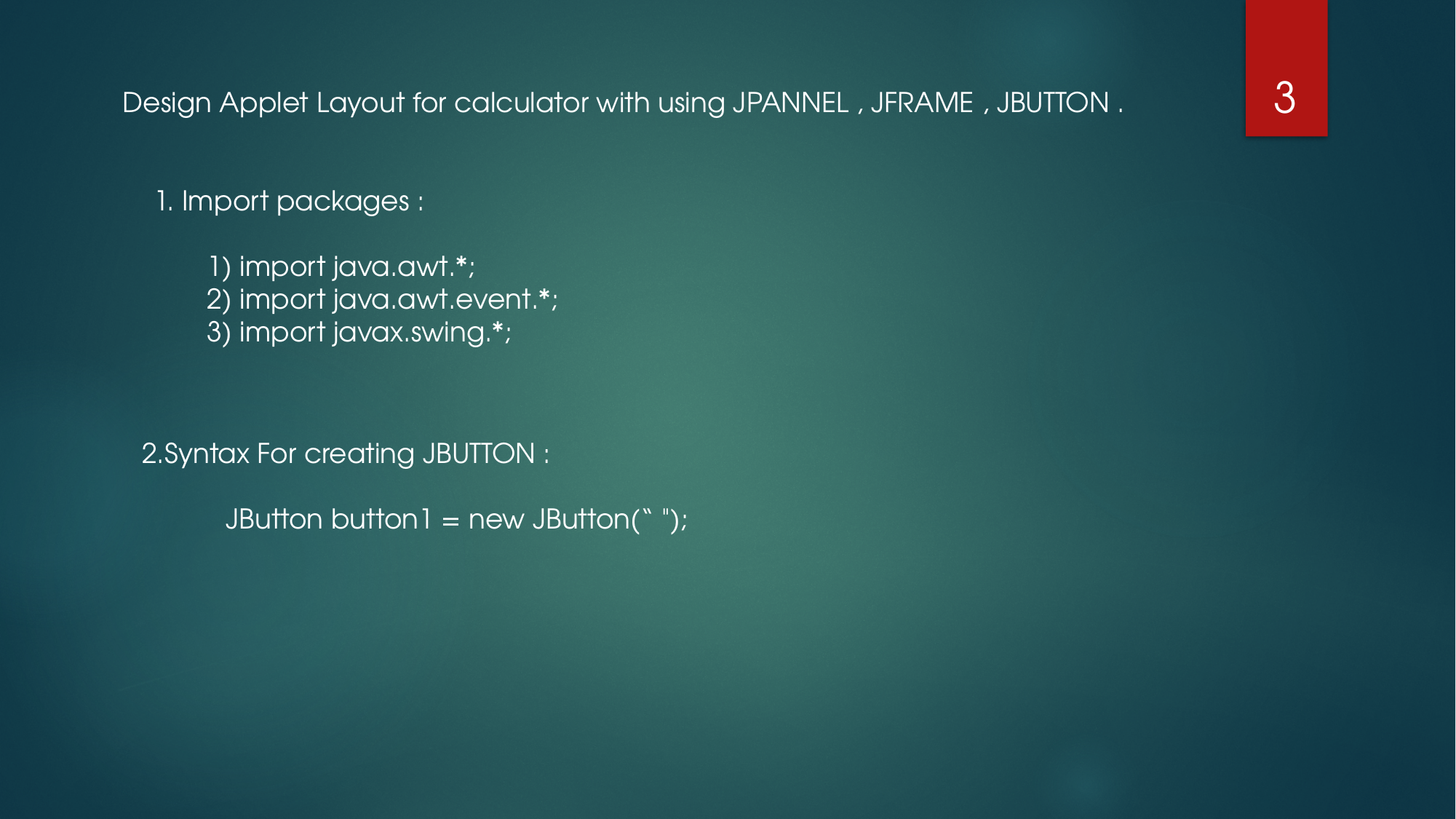

3
Design Applet Layout for calculator with using JPANNEL , JFRAME , JBUTTON .

    1. Import packages :

           1) import java.awt.*;
           2) import java.awt.event.*;
           3) import javax.swing.*;
   2.Syntax For creating JBUTTON :

              JButton button1 = new JButton(“ ");